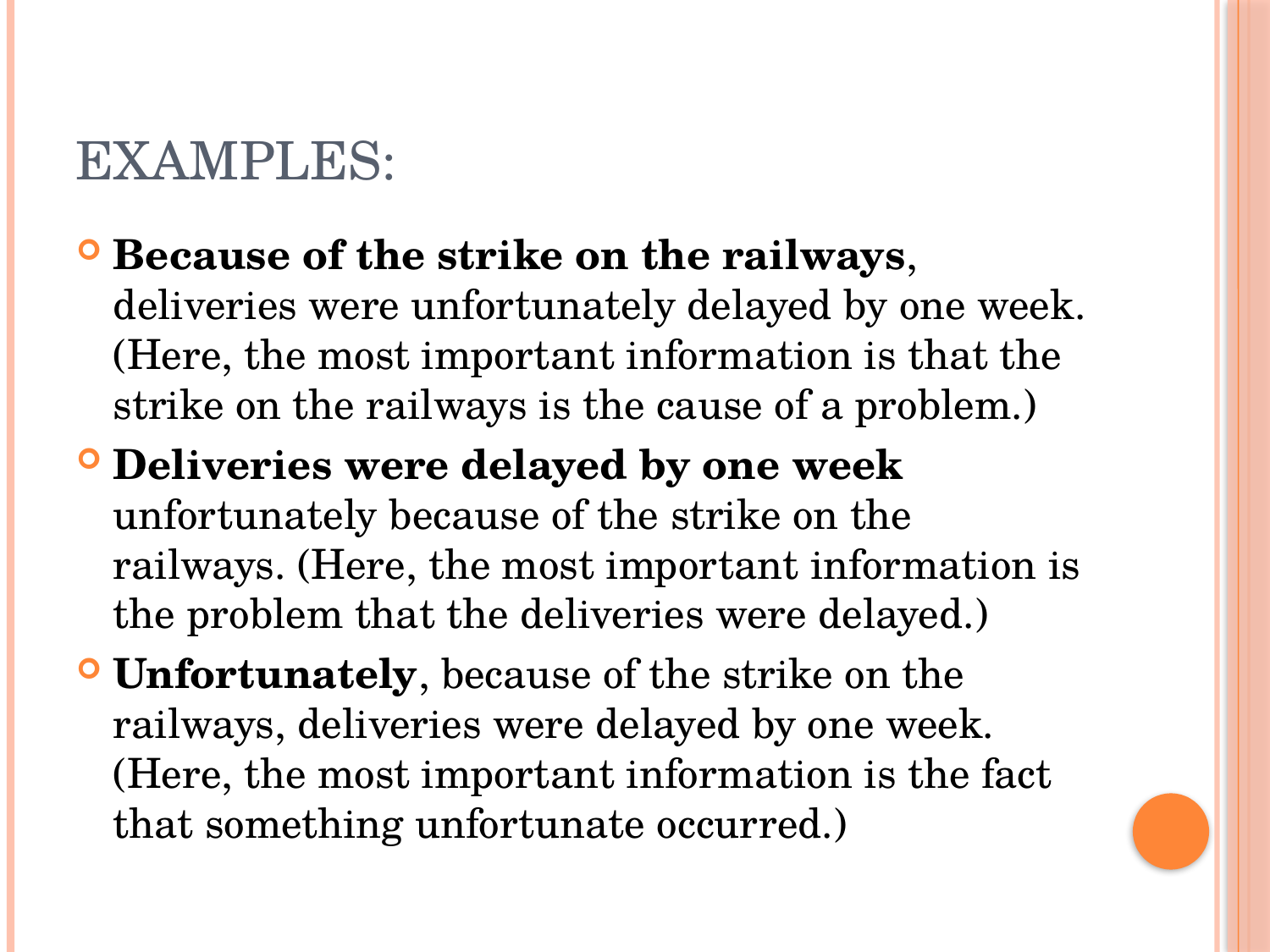

# Examples:
Because of the strike on the railways, deliveries were unfortunately delayed by one week. (Here, the most important information is that the strike on the railways is the cause of a problem.)
Deliveries were delayed by one week unfortunately because of the strike on the railways. (Here, the most important information is the problem that the deliveries were delayed.)
Unfortunately, because of the strike on the railways, deliveries were delayed by one week. (Here, the most important information is the fact that something unfortunate occurred.)